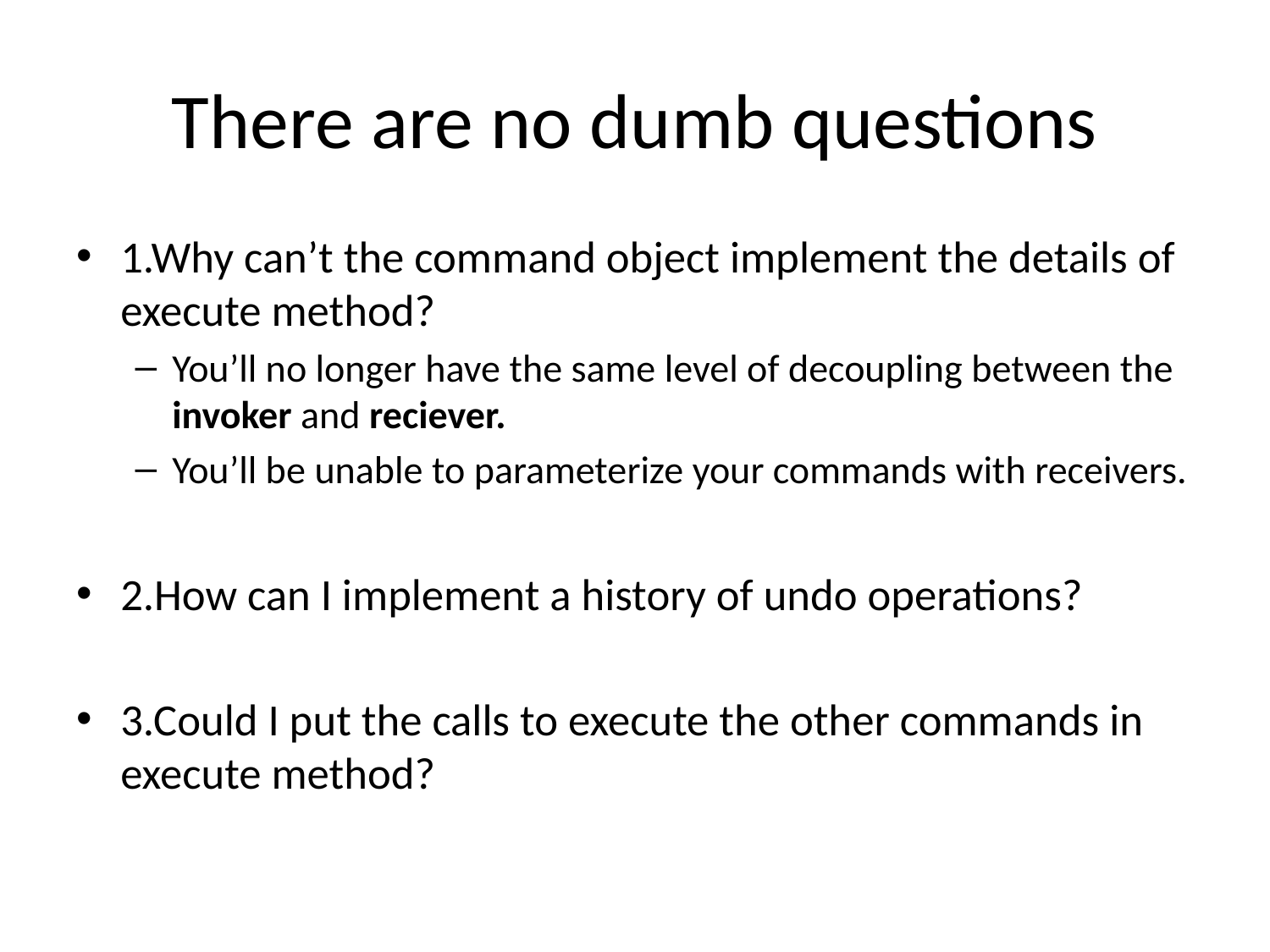

# There are no dumb questions
1.Why can’t the command object implement the details of execute method?
You’ll no longer have the same level of decoupling between the invoker and reciever.
You’ll be unable to parameterize your commands with receivers.

2.How can I implement a history of undo operations?

3.Could I put the calls to execute the other commands in execute method?